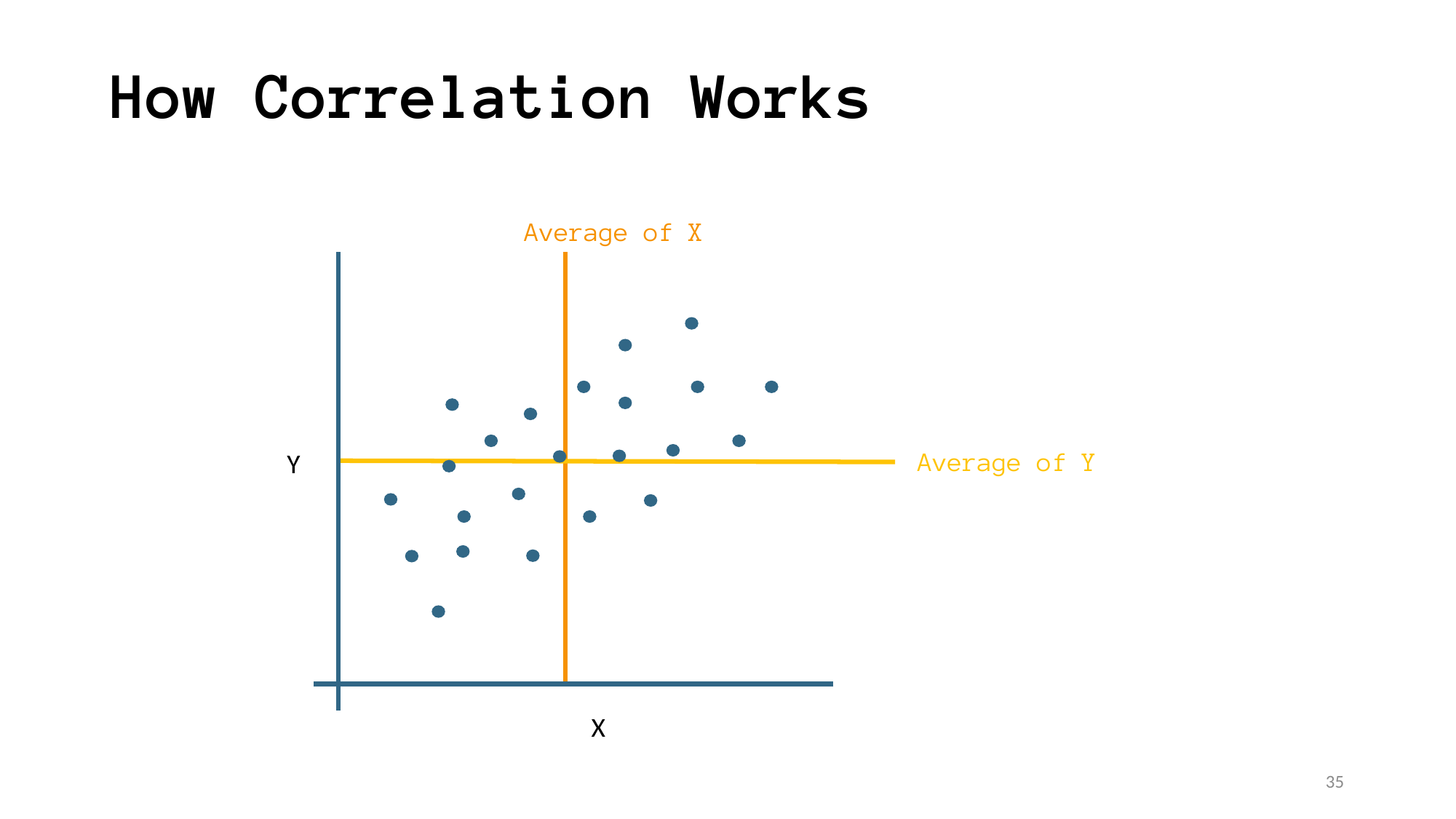

# How Correlation Works
Average of X

Average of Y
Y

X
35